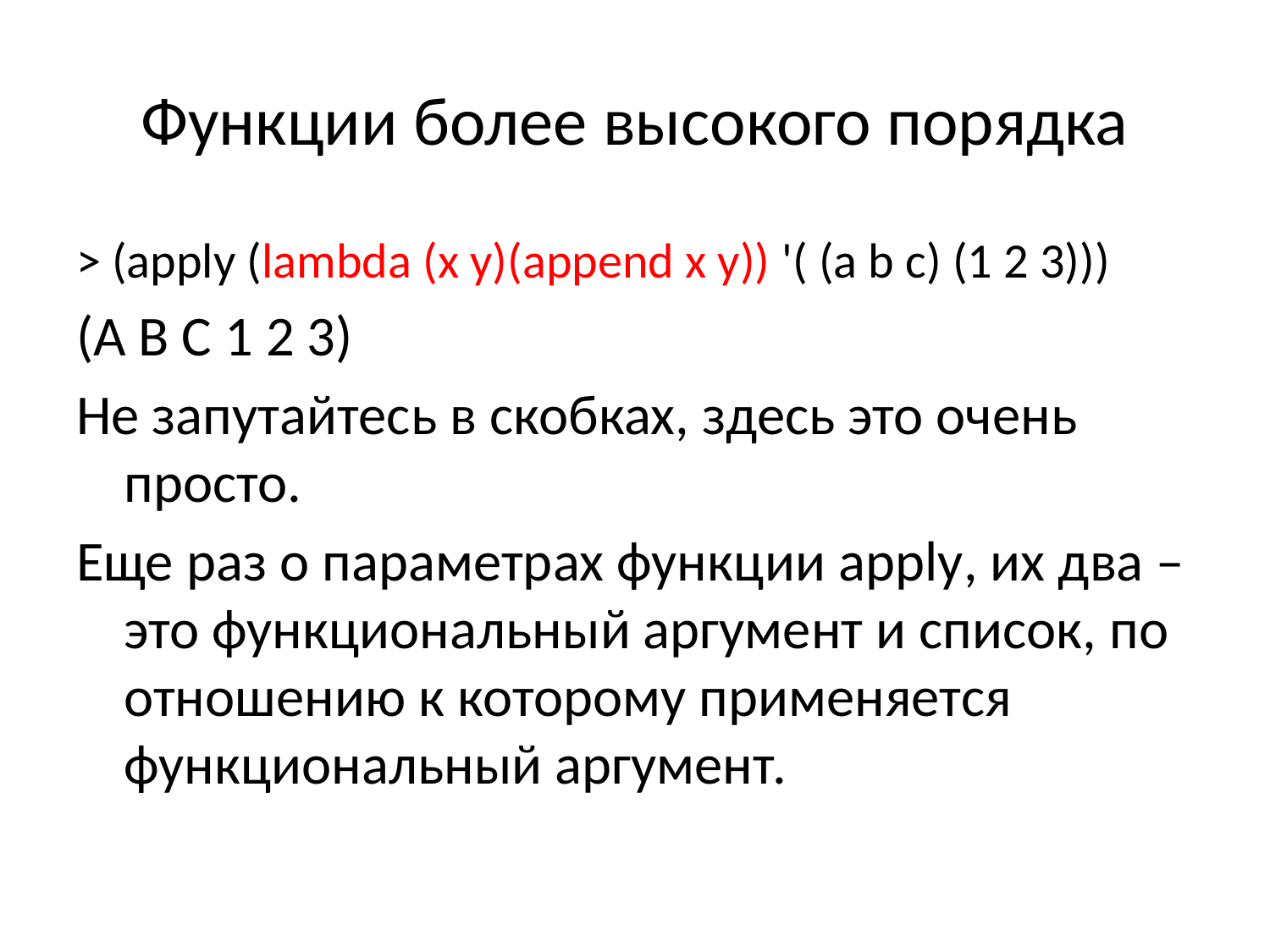

# Функции более высокого порядка
> (apply (lambda (x y)(append x y)) '( (a b c) (1 2 3)))
(A B C 1 2 3)
Не запутайтесь в скобках, здесь это очень просто.
Еще раз о параметрах функции apply, их два – это функциональный аргумент и список, по отношению к которому применяется функциональный аргумент.